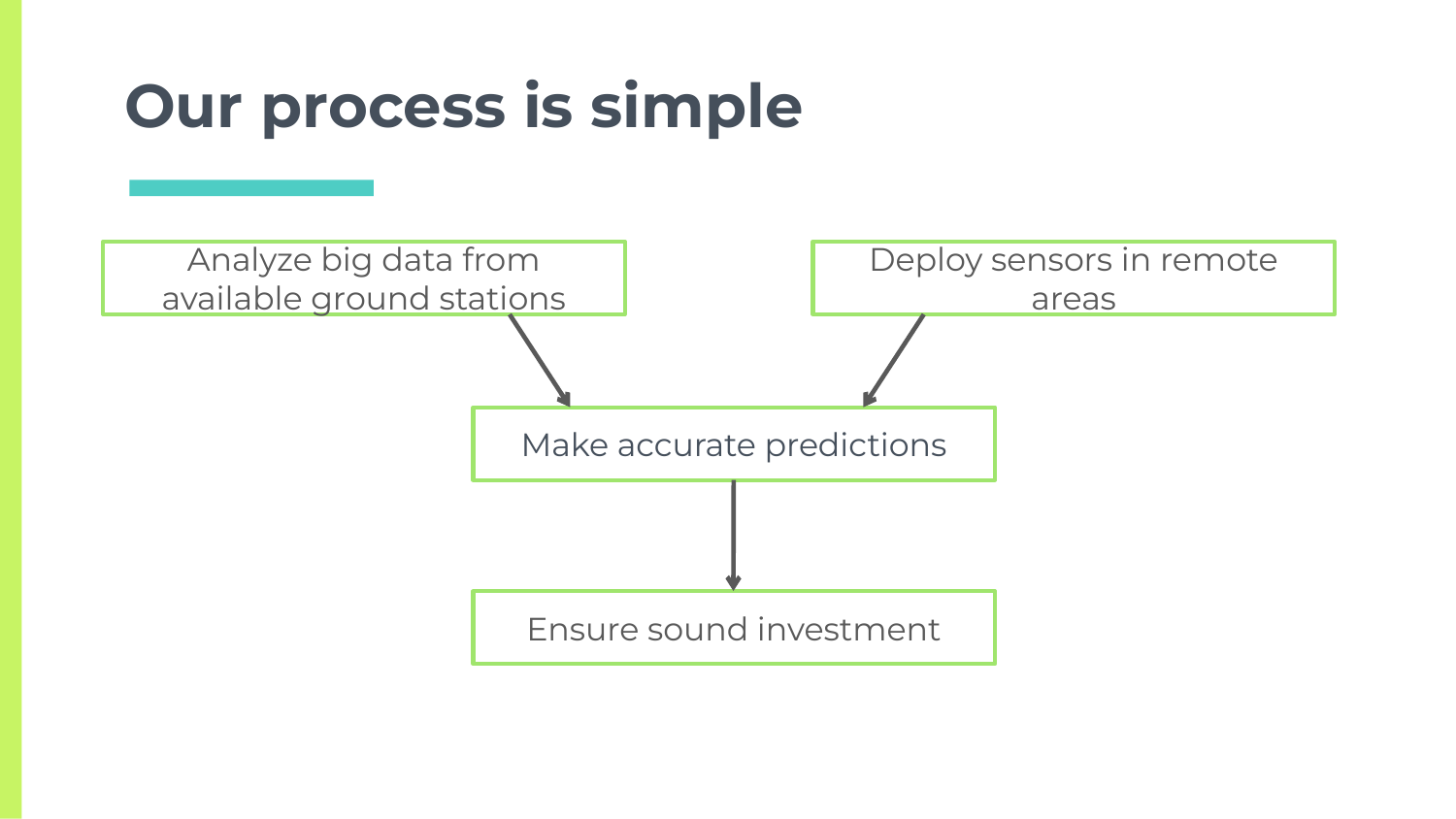

# Our process is simple
Analyze big data from available ground stations
Deploy sensors in remote areas
Make accurate predictions
Ensure sound investment